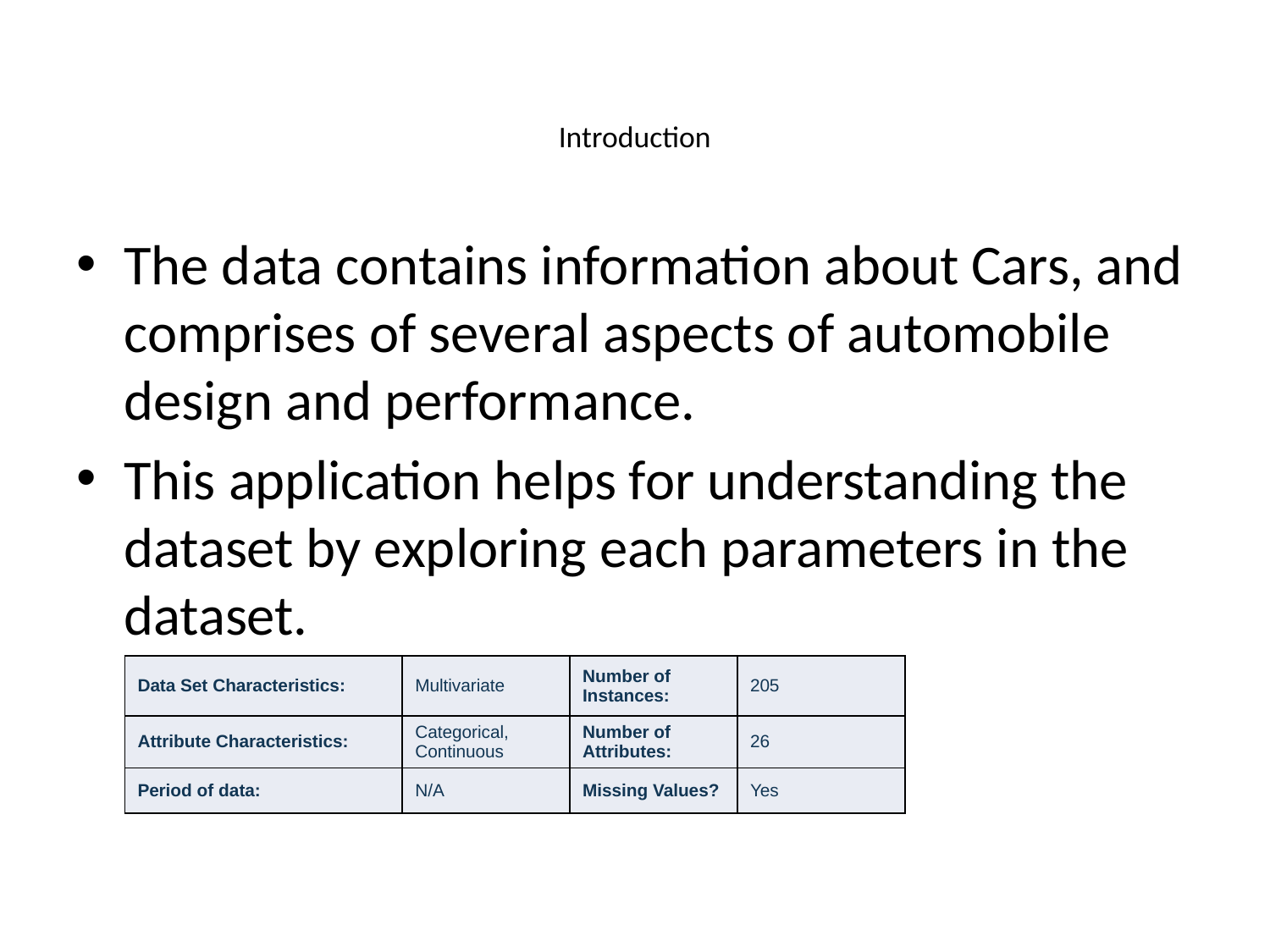

# Introduction
The data contains information about Cars, and comprises of several aspects of automobile design and performance.
This application helps for understanding the dataset by exploring each parameters in the dataset.

| Data Set Characteristics: | Multivariate | Number of Instances: | 205 |
| --- | --- | --- | --- |
| Attribute Characteristics: | Categorical, Continuous | Number of Attributes: | 26 |
| Period of data: | N/A | Missing Values? | Yes |